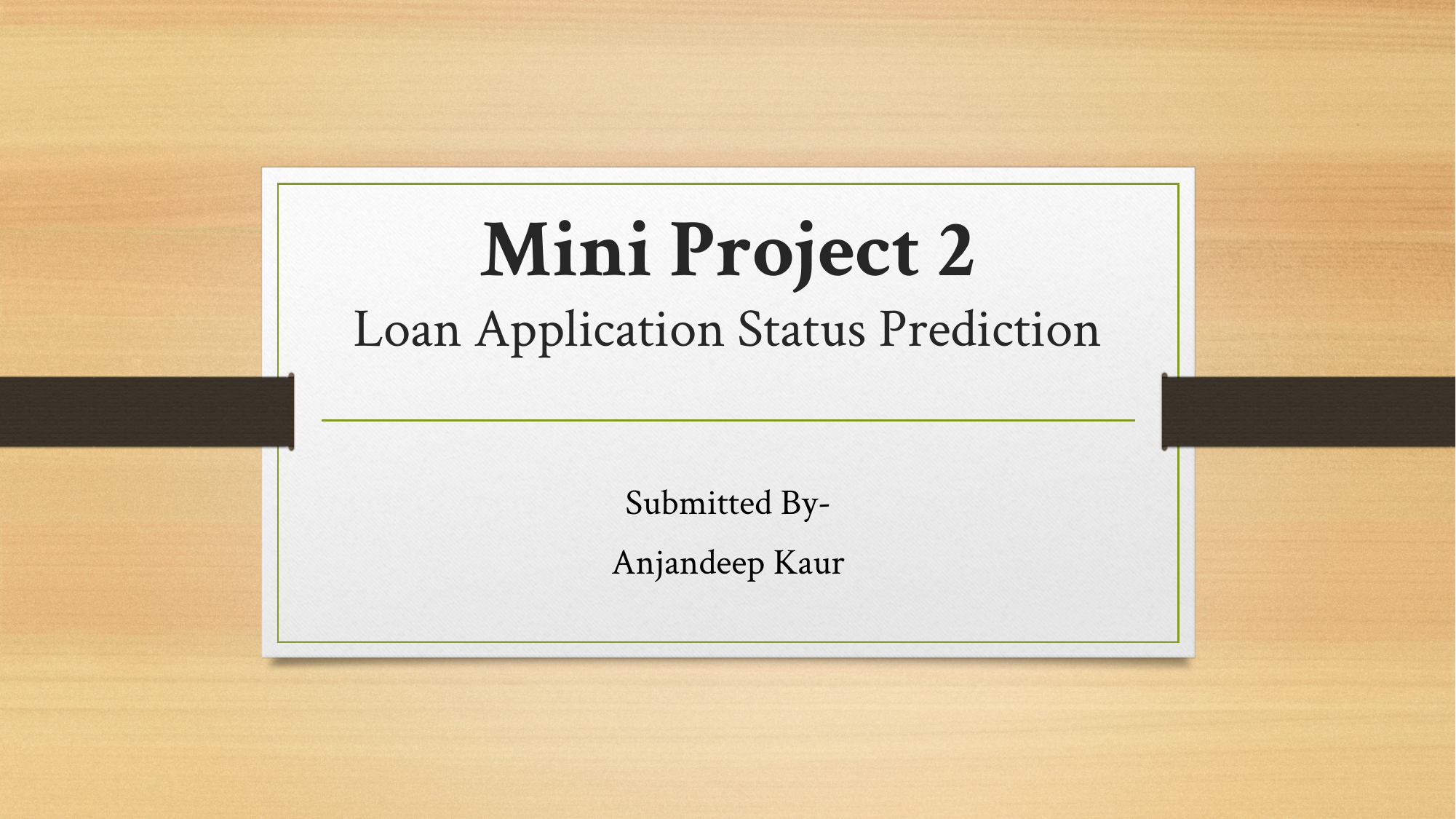

# Mini Project 2 Loan Application Status Prediction
Submitted By-
Anjandeep Kaur